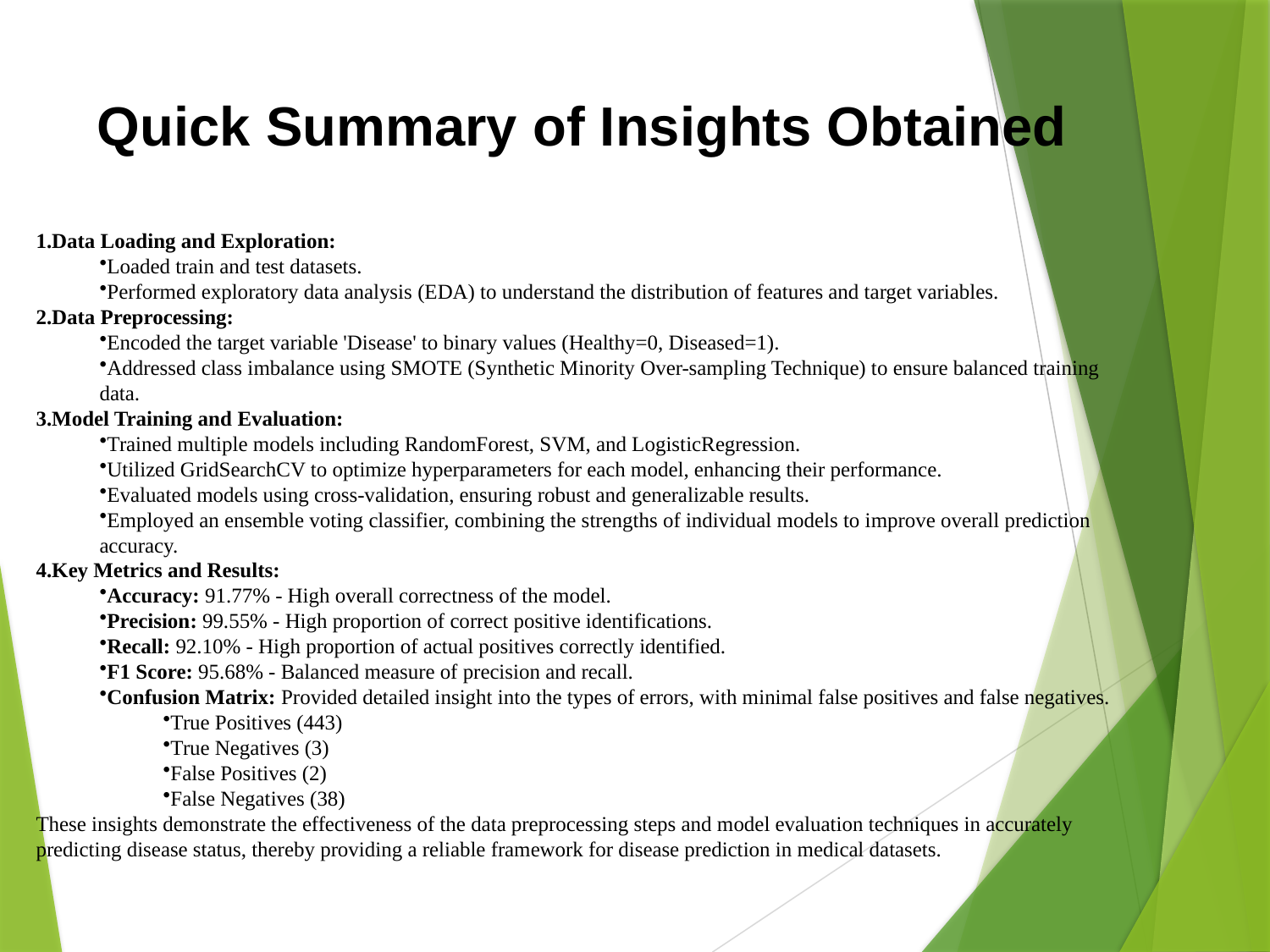

# Quick Summary of Insights Obtained
Data Loading and Exploration:
Loaded train and test datasets.
Performed exploratory data analysis (EDA) to understand the distribution of features and target variables.
Data Preprocessing:
Encoded the target variable 'Disease' to binary values (Healthy=0, Diseased=1).
Addressed class imbalance using SMOTE (Synthetic Minority Over-sampling Technique) to ensure balanced training data.
Model Training and Evaluation:
Trained multiple models including RandomForest, SVM, and LogisticRegression.
Utilized GridSearchCV to optimize hyperparameters for each model, enhancing their performance.
Evaluated models using cross-validation, ensuring robust and generalizable results.
Employed an ensemble voting classifier, combining the strengths of individual models to improve overall prediction accuracy.
Key Metrics and Results:
Accuracy: 91.77% - High overall correctness of the model.
Precision: 99.55% - High proportion of correct positive identifications.
Recall: 92.10% - High proportion of actual positives correctly identified.
F1 Score: 95.68% - Balanced measure of precision and recall.
Confusion Matrix: Provided detailed insight into the types of errors, with minimal false positives and false negatives.
True Positives (443)
True Negatives (3)
False Positives (2)
False Negatives (38)
These insights demonstrate the effectiveness of the data preprocessing steps and model evaluation techniques in accurately predicting disease status, thereby providing a reliable framework for disease prediction in medical datasets.